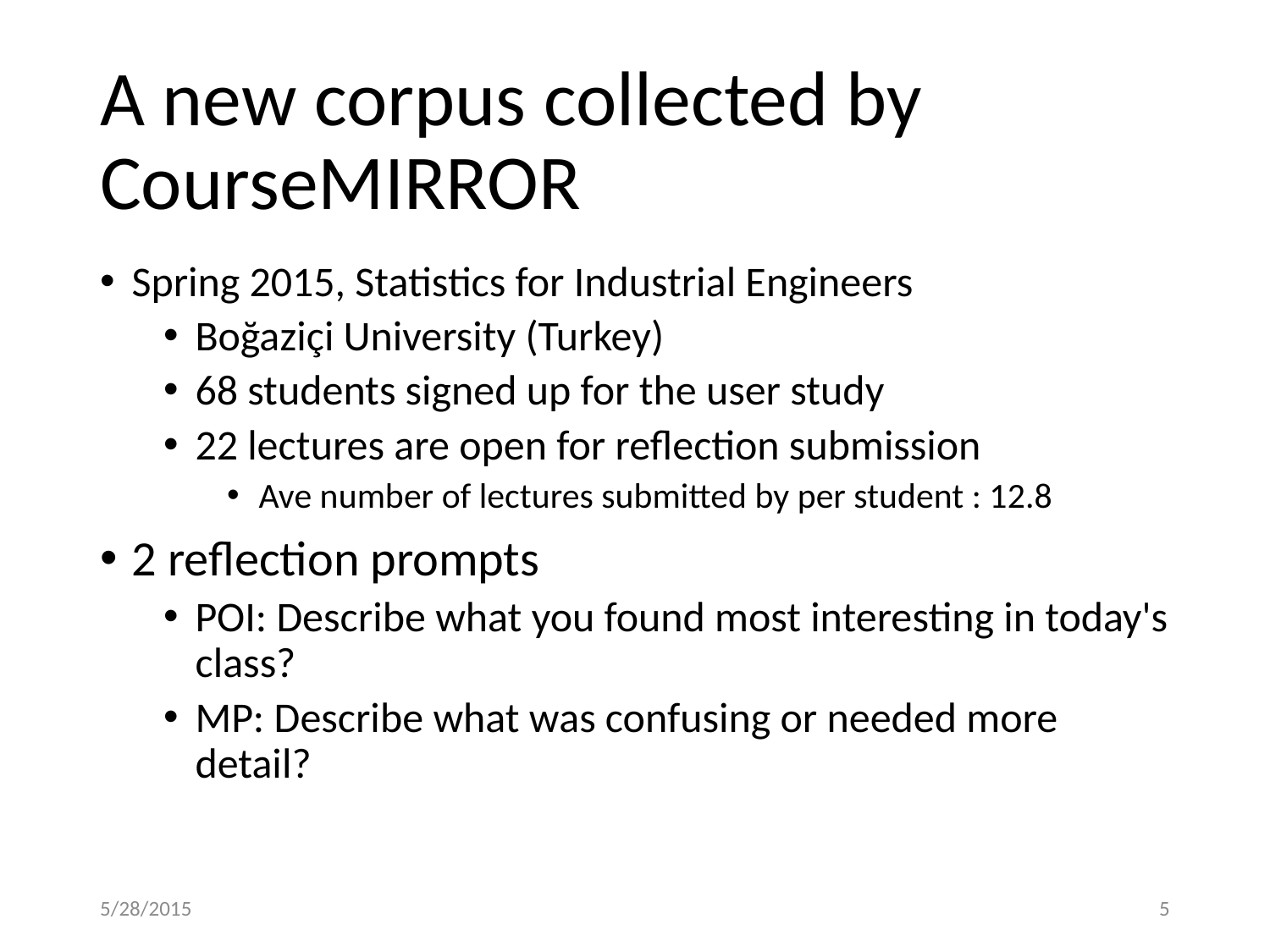

# A new corpus collected by CourseMIRROR
Spring 2015, Statistics for Industrial Engineers
Boğaziçi University (Turkey)
68 students signed up for the user study
22 lectures are open for reflection submission
Ave number of lectures submitted by per student : 12.8
2 reflection prompts
POI: Describe what you found most interesting in today's class?
MP: Describe what was confusing or needed more detail?
5/28/2015
5